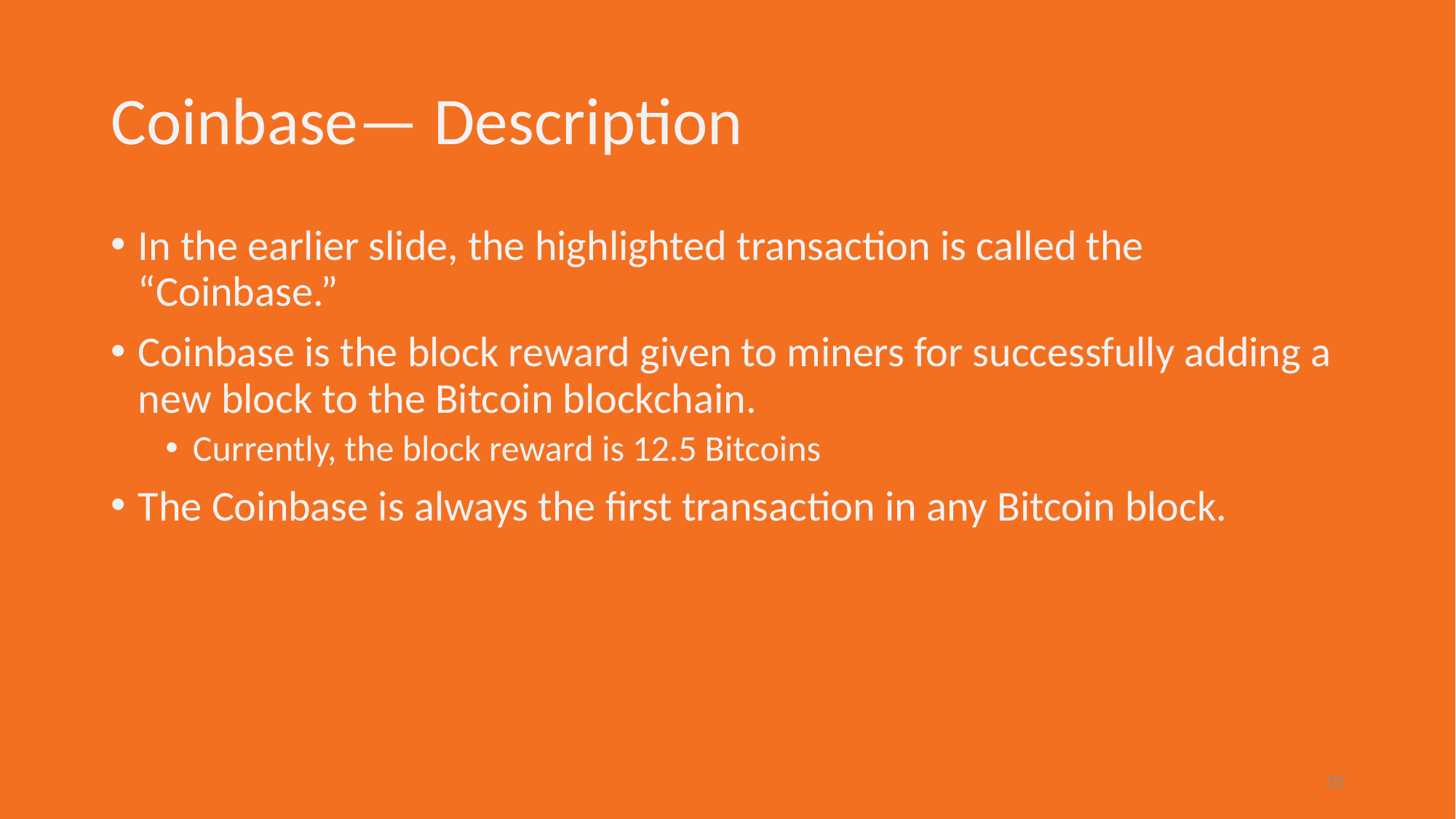

# Coinbase— Description
In the earlier slide, the highlighted transaction is called the “Coinbase.”
Coinbase is the block reward given to miners for successfully adding a new block to the Bitcoin blockchain.
Currently, the block reward is 12.5 Bitcoins
The Coinbase is always the first transaction in any Bitcoin block.

35